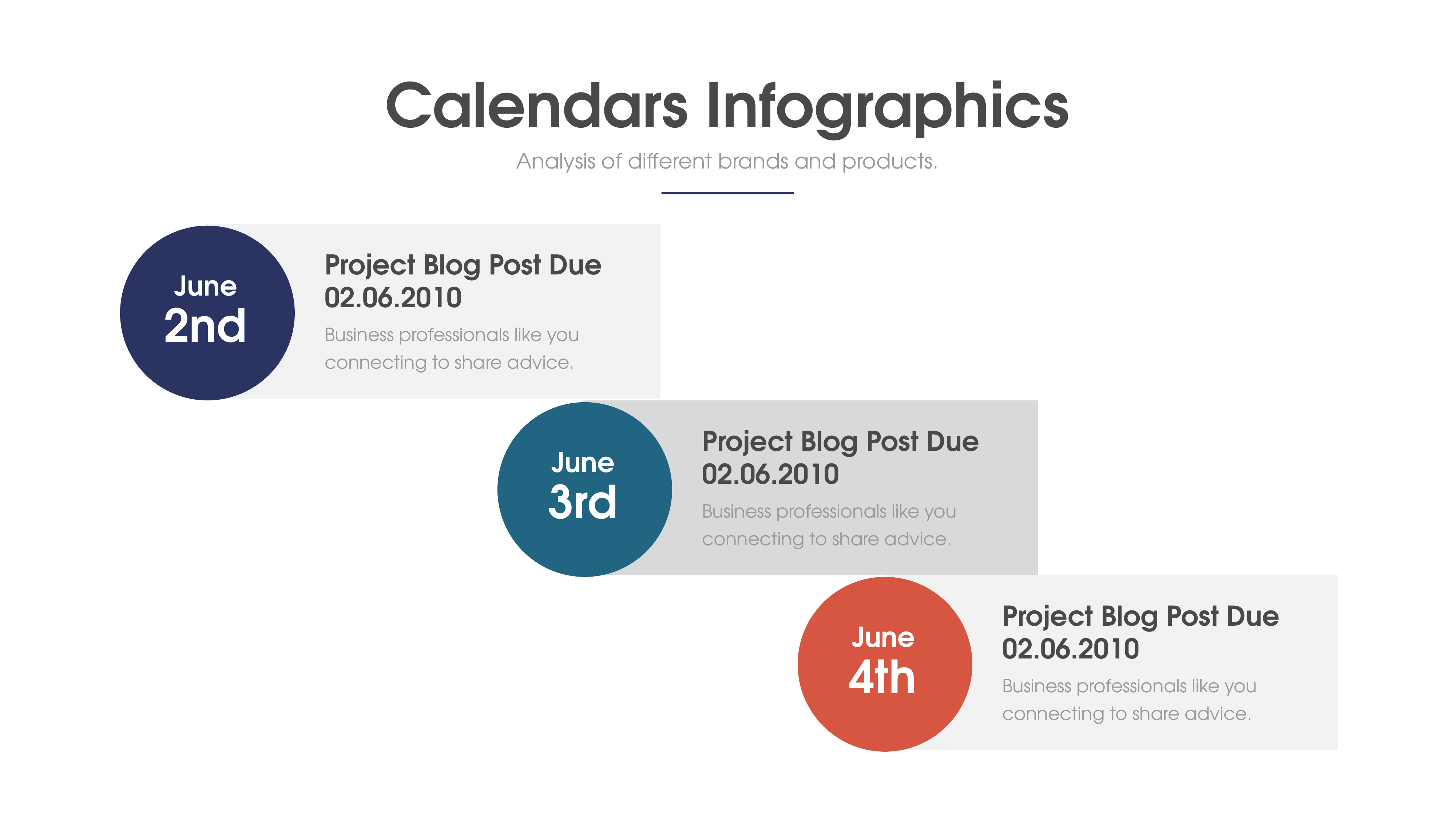

Calendars Infographics
Analysis of different brands and products.

Project Blog Post Due 02.06.2010
June
2nd
Business professionals like you connecting to share advice.

Project Blog Post Due 02.06.2010
June
3rd
Business professionals like you connecting to share advice.

Project Blog Post Due 02.06.2010
June
4th
Business professionals like you connecting to share advice.